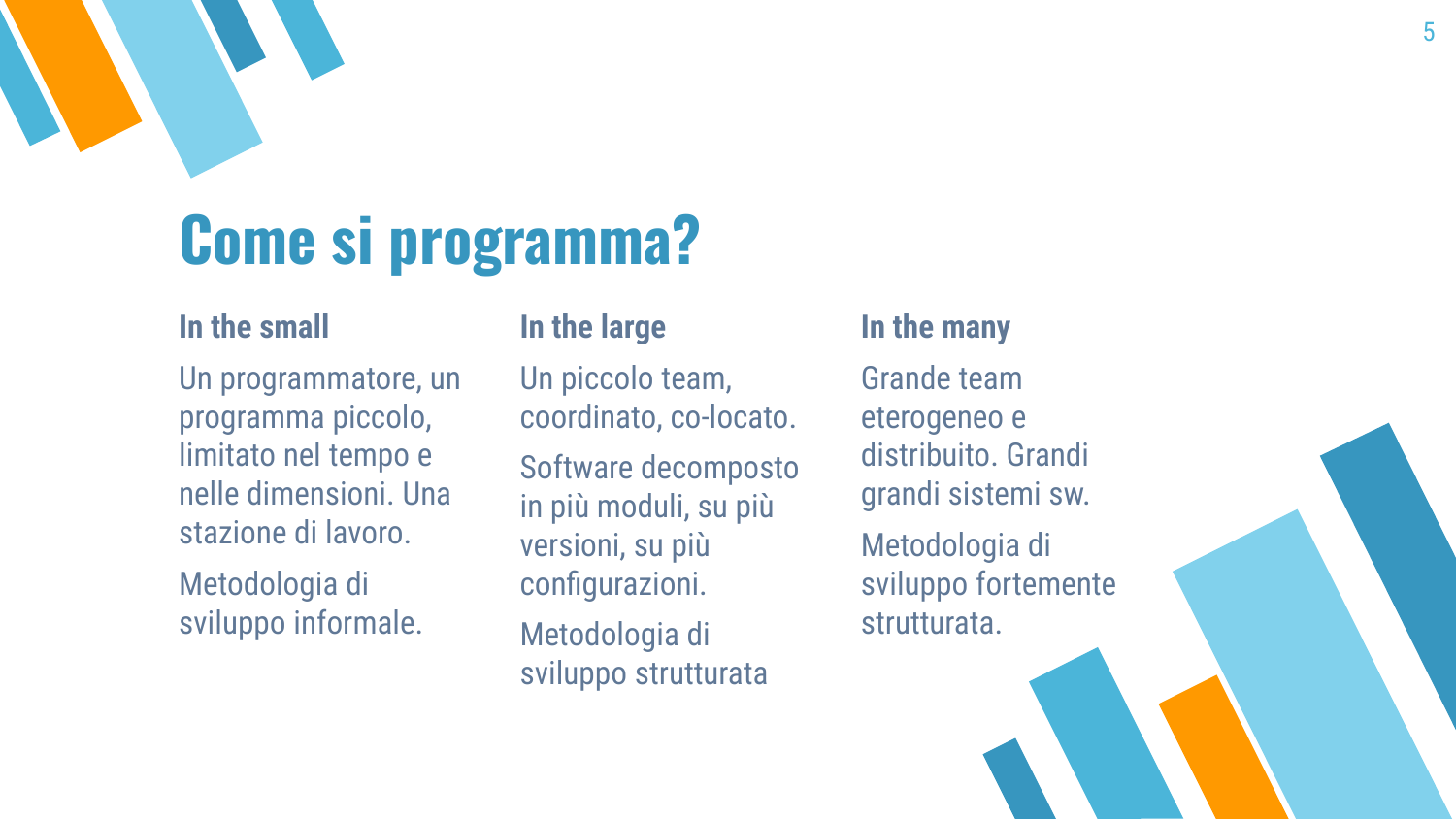

5
# Come si programma?
In the small
Un programmatore, un programma piccolo, limitato nel tempo e nelle dimensioni. Una stazione di lavoro.
Metodologia di sviluppo informale.
In the large
Un piccolo team, coordinato, co-locato.
Software decomposto in più moduli, su più versioni, su più configurazioni.
Metodologia di sviluppo strutturata
In the many
Grande team eterogeneo e distribuito. Grandi  grandi sistemi sw.
Metodologia di sviluppo fortemente strutturata.